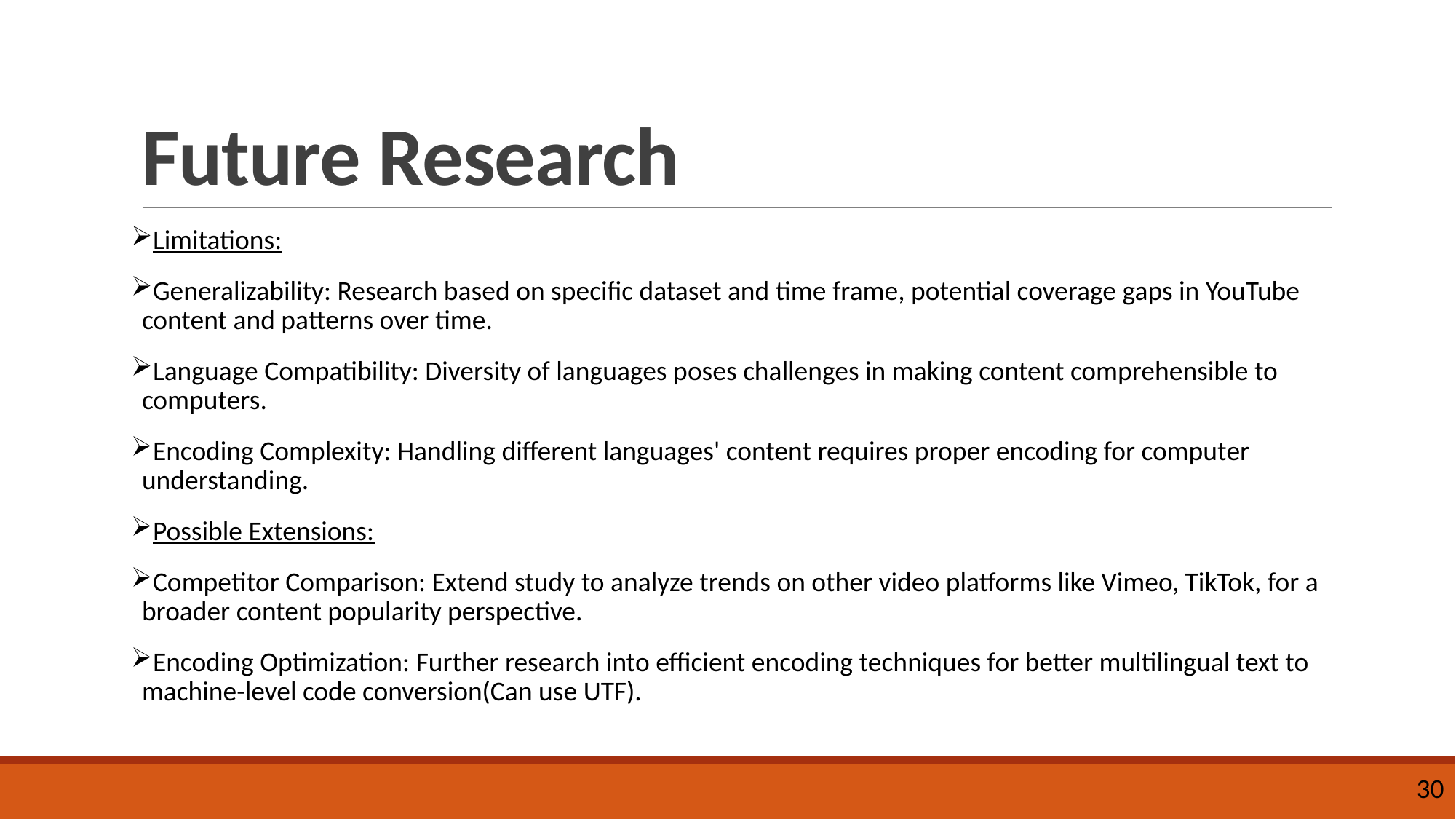

# Future Research
Limitations:
Generalizability: Research based on specific dataset and time frame, potential coverage gaps in YouTube content and patterns over time.
Language Compatibility: Diversity of languages poses challenges in making content comprehensible to computers.
Encoding Complexity: Handling different languages' content requires proper encoding for computer understanding.
Possible Extensions:
Competitor Comparison: Extend study to analyze trends on other video platforms like Vimeo, TikTok, for a broader content popularity perspective.
Encoding Optimization: Further research into efficient encoding techniques for better multilingual text to machine-level code conversion(Can use UTF).
30